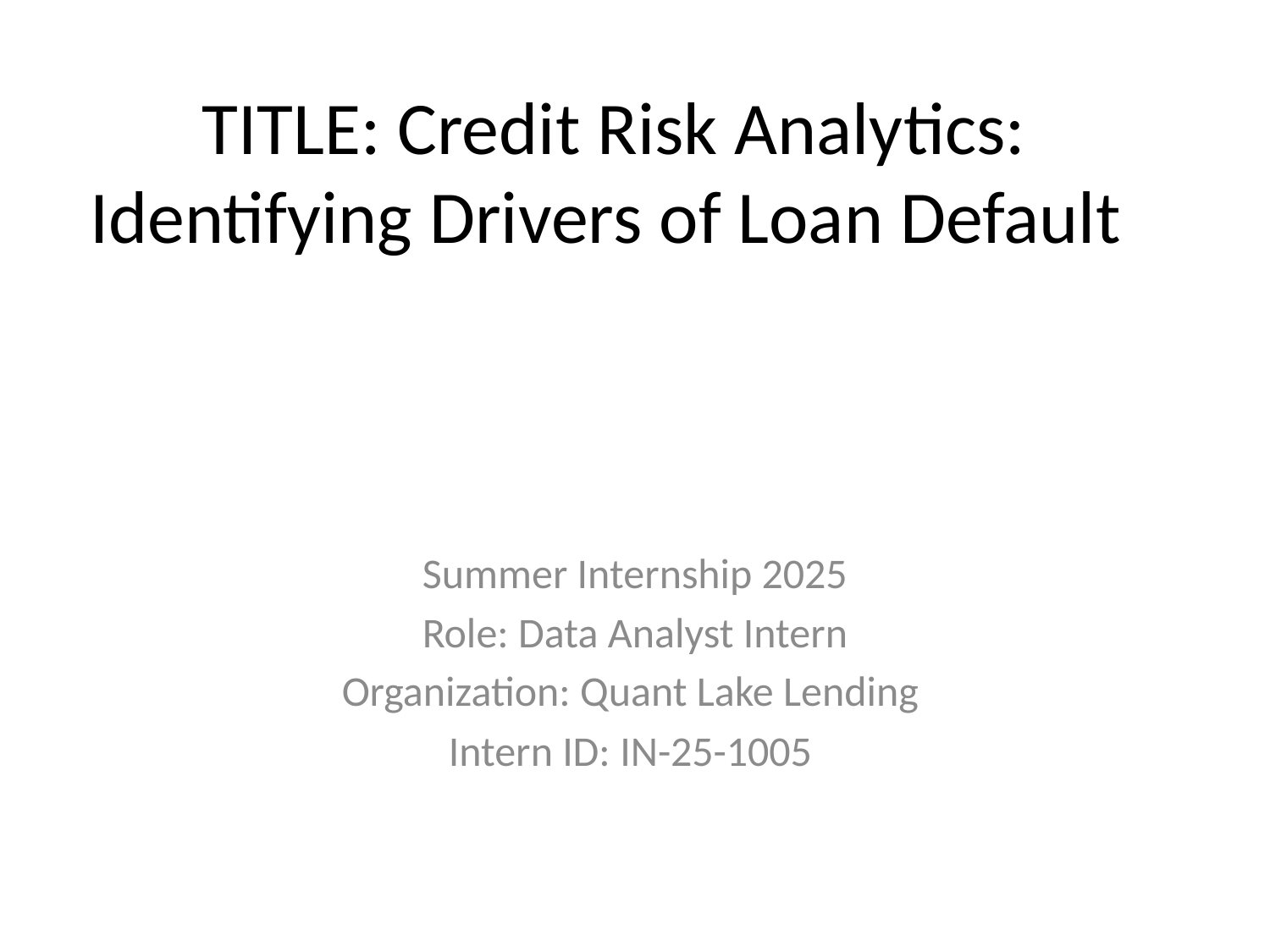

# TITLE: Credit Risk Analytics: Identifying Drivers of Loan Default
Summer Internship 2025
 Role: Data Analyst Intern
Organization: Quant Lake Lending
Intern ID: IN-25-1005